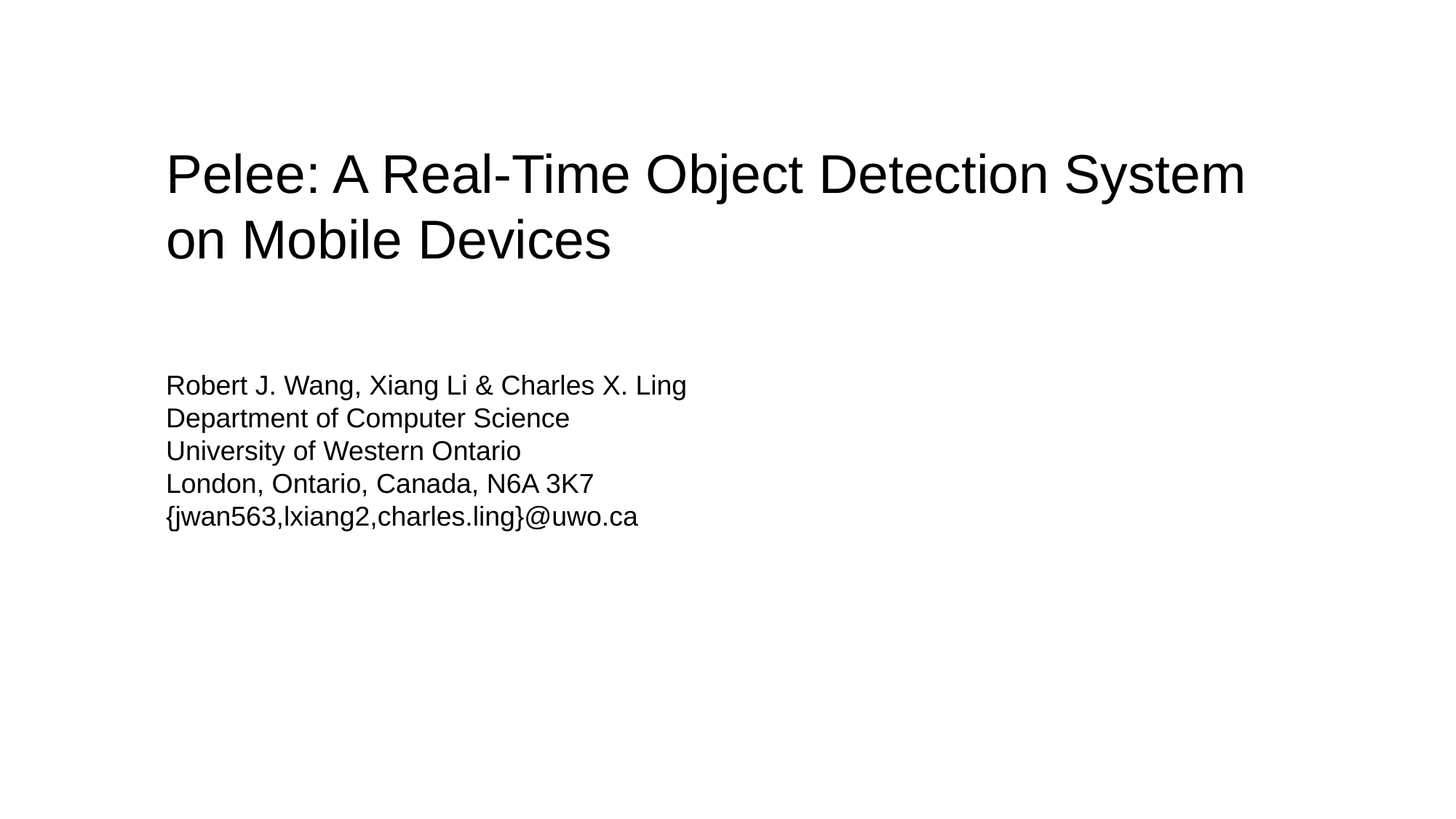

Pelee: A Real-Time Object Detection System on Mobile Devices

Robert J. Wang, Xiang Li & Charles X. Ling
Department of Computer Science
University of Western Ontario
London, Ontario, Canada, N6A 3K7
{jwan563,lxiang2,charles.ling}@uwo.ca